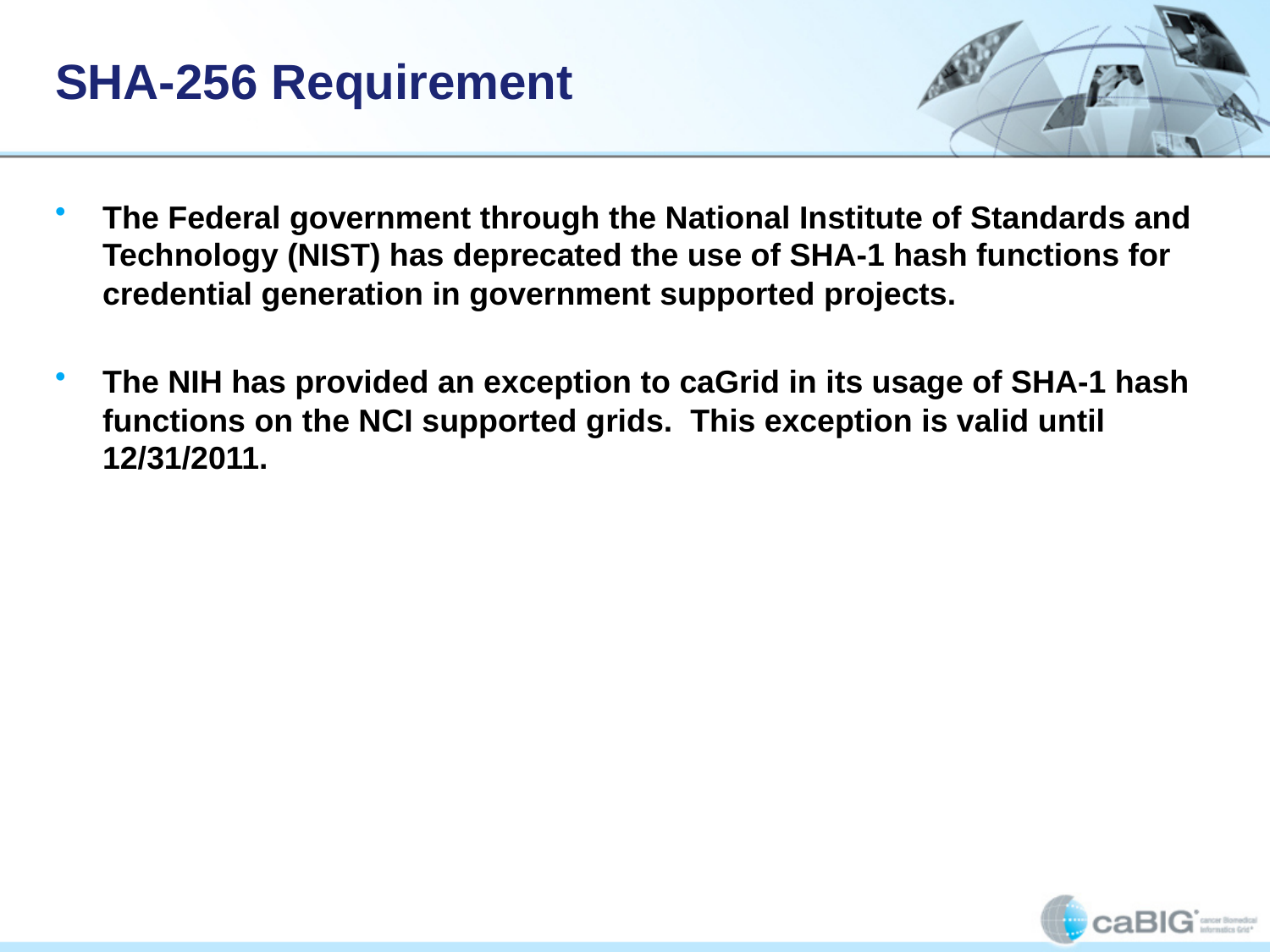

# SHA-256 Requirement
The Federal government through the National Institute of Standards and Technology (NIST) has deprecated the use of SHA-1 hash functions for credential generation in government supported projects.

The NIH has provided an exception to caGrid in its usage of SHA-1 hash functions on the NCI supported grids.  This exception is valid until 12/31/2011.